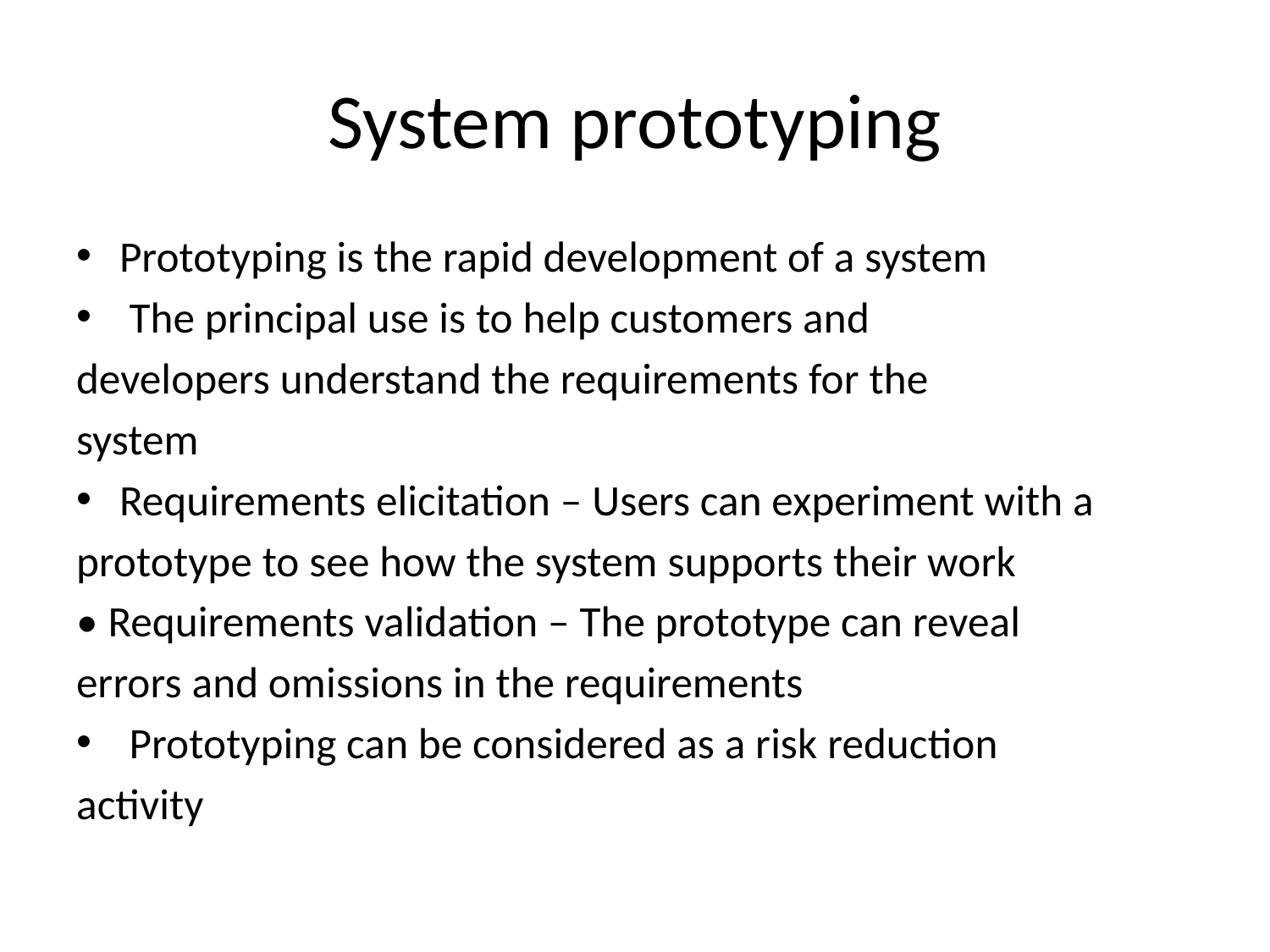

# System prototyping
Prototyping is the rapid development of a system
 The principal use is to help customers and
developers understand the requirements for the
system
Requirements elicitation – Users can experiment with a
prototype to see how the system supports their work
• Requirements validation – The prototype can reveal
errors and omissions in the requirements
 Prototyping can be considered as a risk reduction
activity